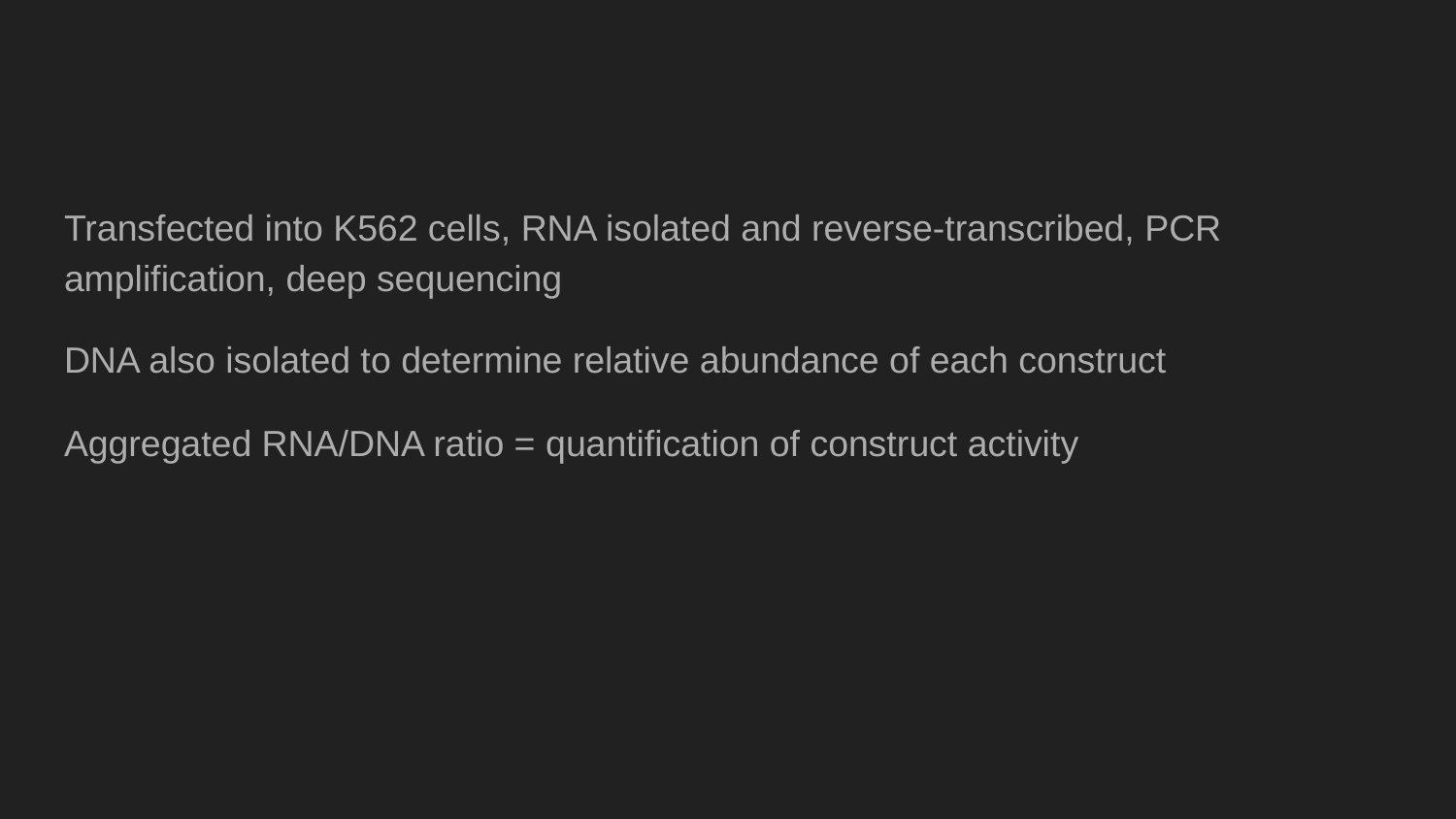

#
Transfected into K562 cells, RNA isolated and reverse-transcribed, PCR amplification, deep sequencing
DNA also isolated to determine relative abundance of each construct
Aggregated RNA/DNA ratio = quantification of construct activity